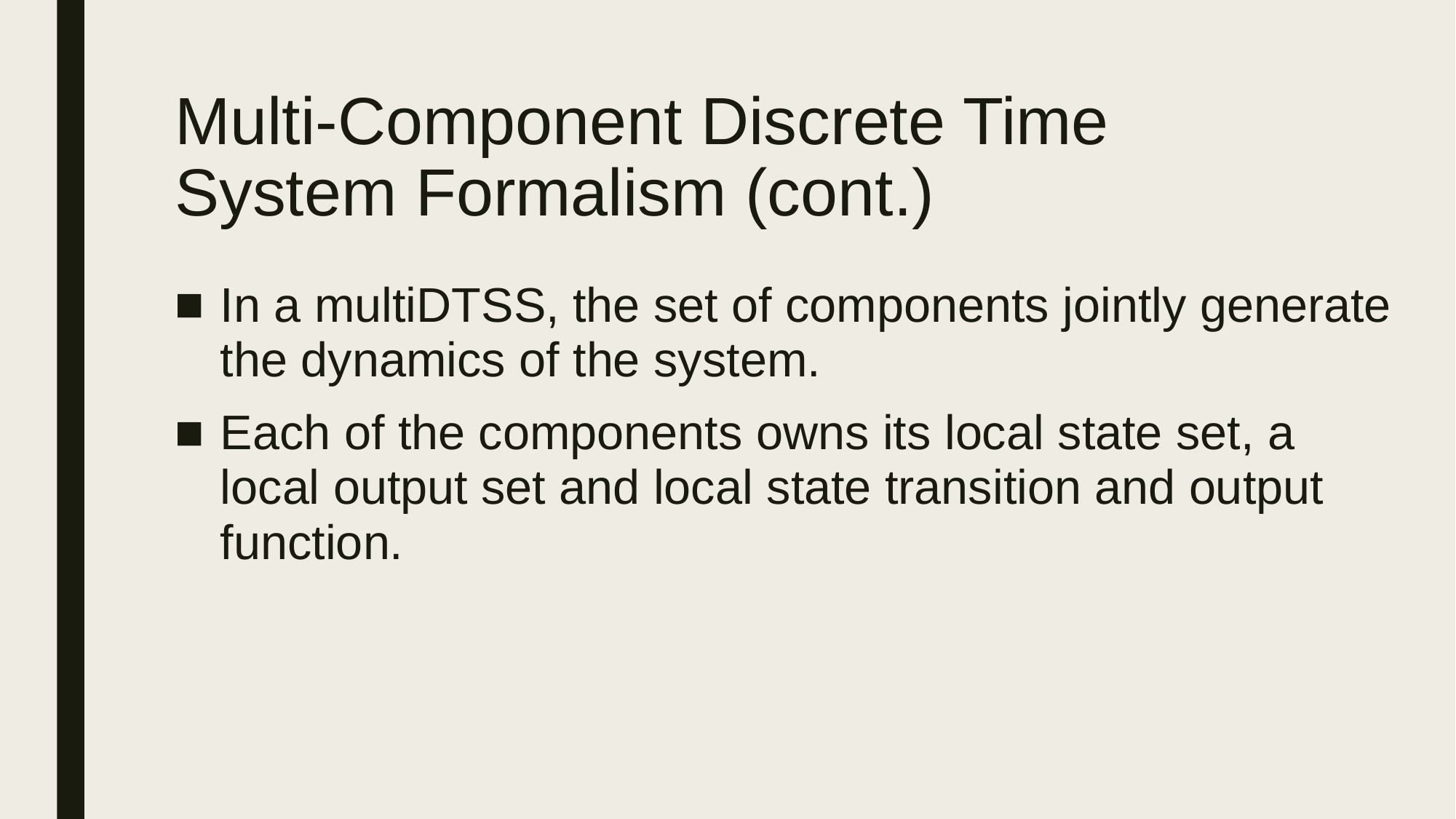

# Multi-Component Discrete Time System Formalism (cont.)
In a multiDTSS, the set of components jointly generate the dynamics of the system.
Each of the components owns its local state set, a local output set and local state transition and output function.